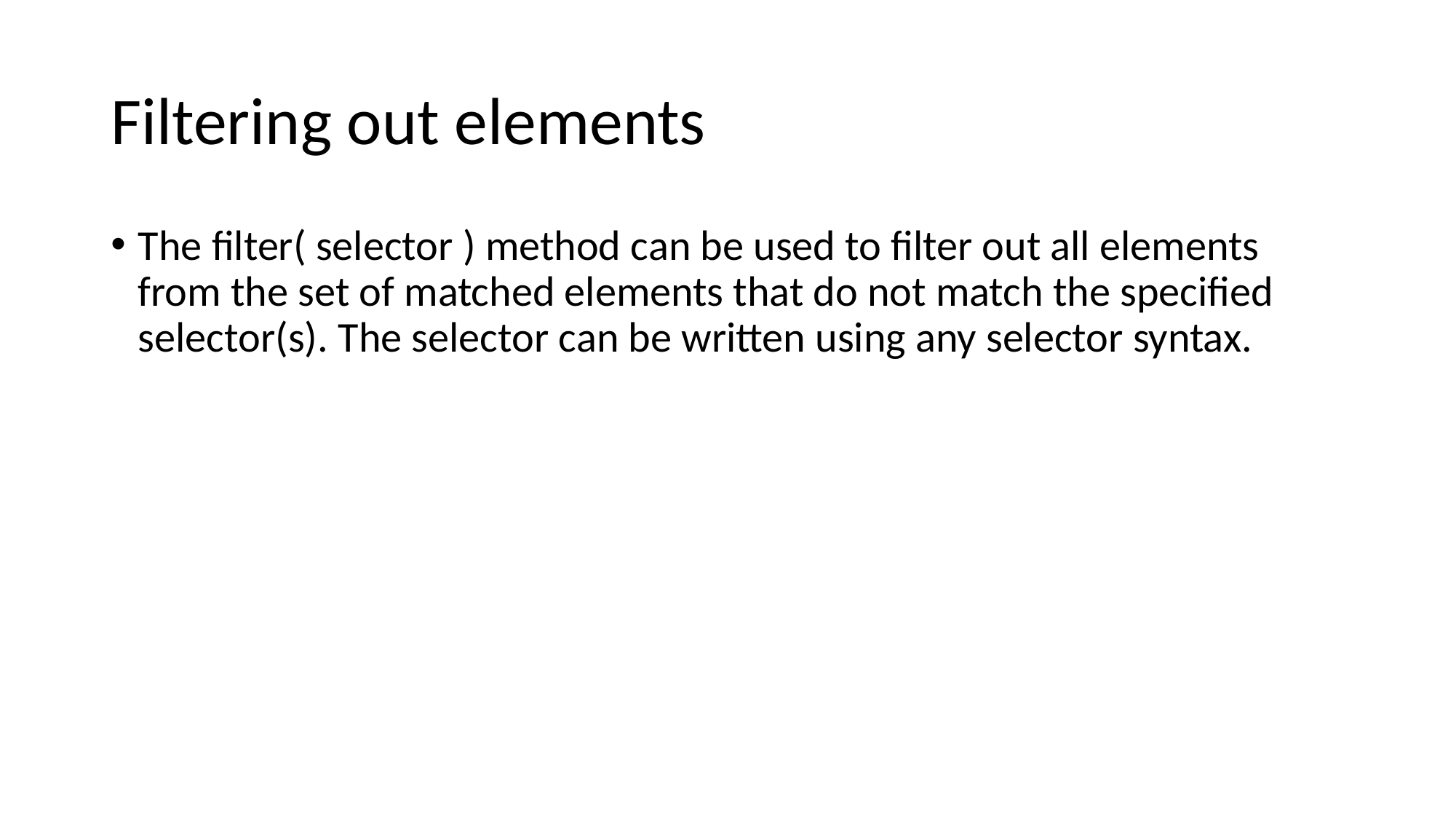

# Filtering out elements
The filter( selector ) method can be used to filter out all elements from the set of matched elements that do not match the specified selector(s). The selector can be written using any selector syntax.